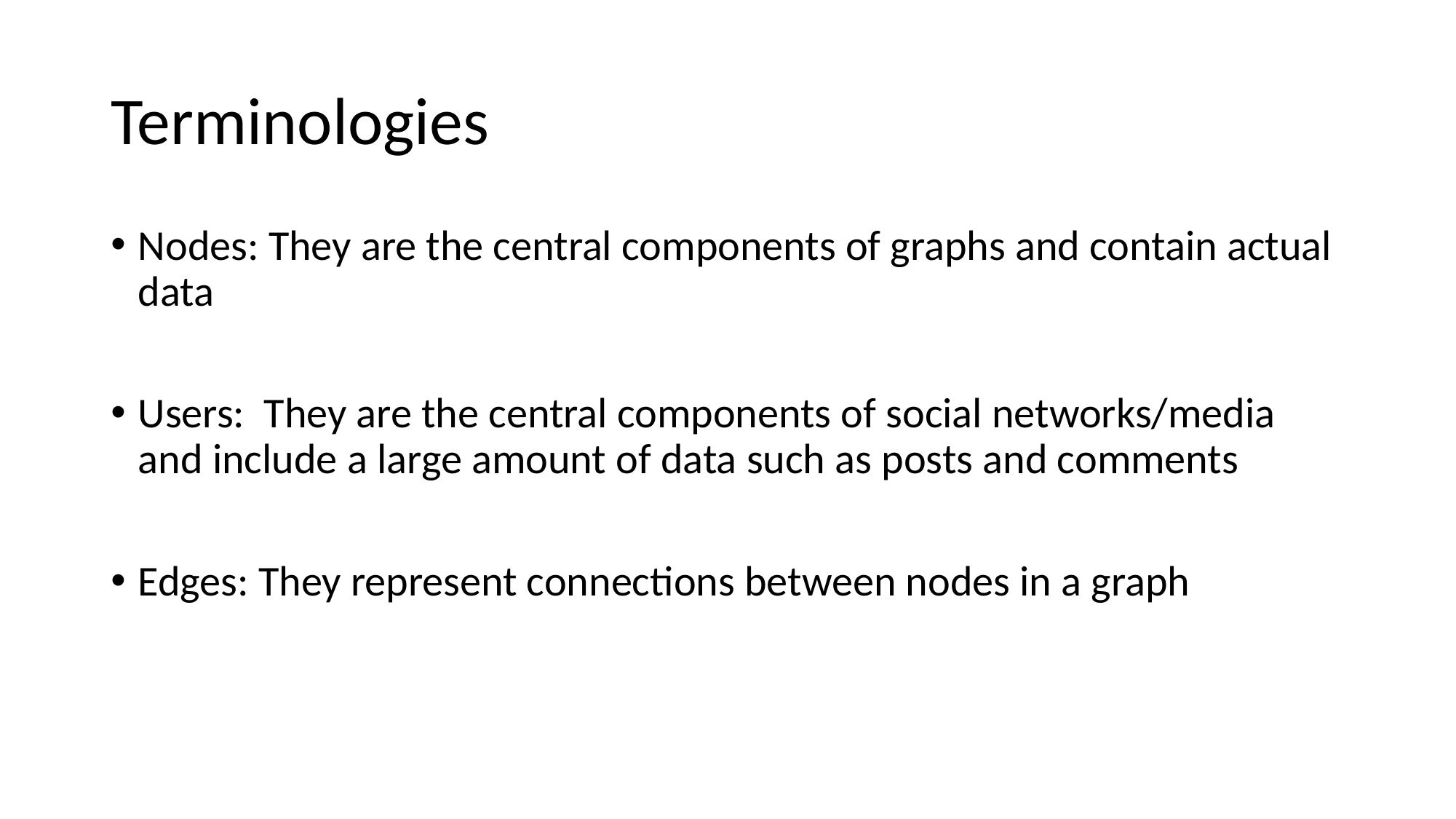

# Terminologies
Nodes: They are the central components of graphs and contain actual data

Users:  They are the central components of social networks/media and include a large amount of data such as posts and comments

Edges: They represent connections between nodes in a graph